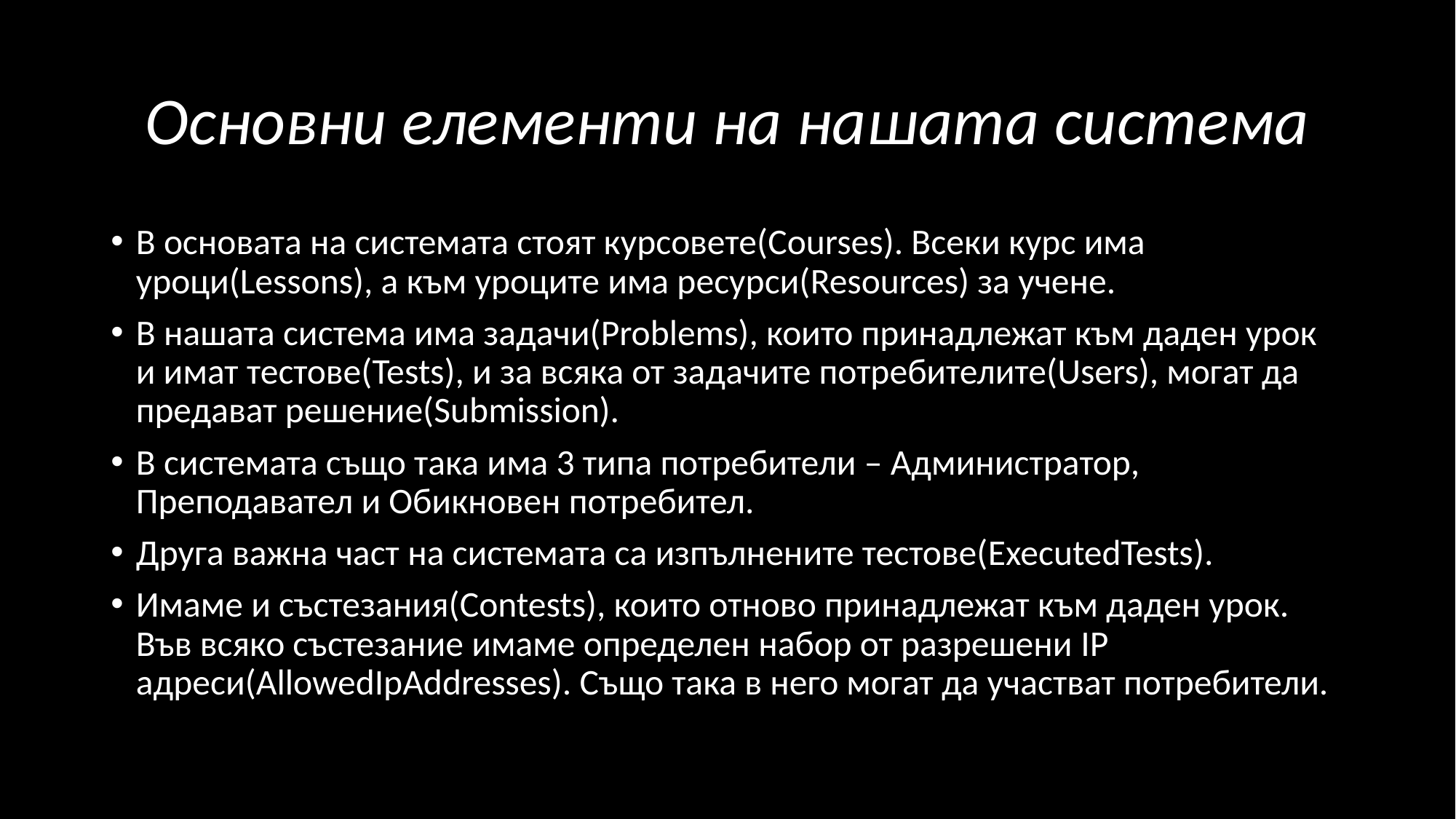

# Основни елементи на нашата система
В основата на системата стоят курсовете(Courses). Всеки курс има уроци(Lessons), а към уроците има ресурси(Resources) за учене.
В нашата система има задачи(Problems), които принадлежат към даден урок и имат тестове(Tests), и за всяка от задачите потребителите(Users), могат да предават решение(Submission).
В системата също така има 3 типа потребители – Администратор, Преподавател и Обикновен потребител.
Друга важна част на системата са изпълнените тестове(ExecutedTests).
Имаме и състезания(Contests), които отново принадлежат към даден урок. Във всяко състезание имаме определен набор от разрешени IP адреси(AllowedIpAddresses). Също така в него могат да участват потребители.